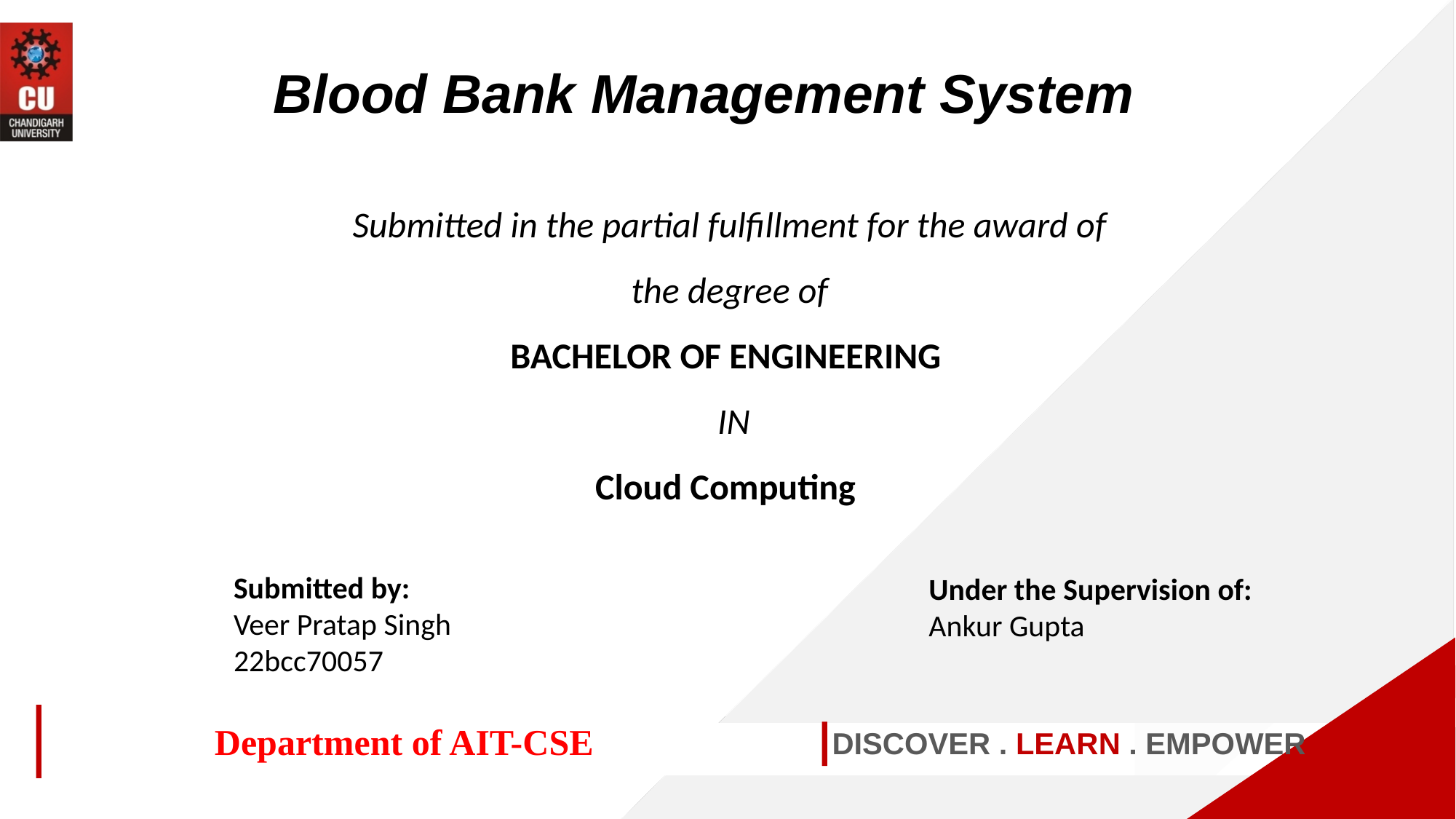

Blood Bank Management System
Submitted in the partial fulfillment for the award of the degree of
BACHELOR OF ENGINEERING
 IN
Cloud Computing
Submitted by:
Veer Pratap Singh
22bcc70057
Under the Supervision of:
Ankur Gupta

Department of AIT-CSE
DISCOVER . LEARN . EMPOWER

1